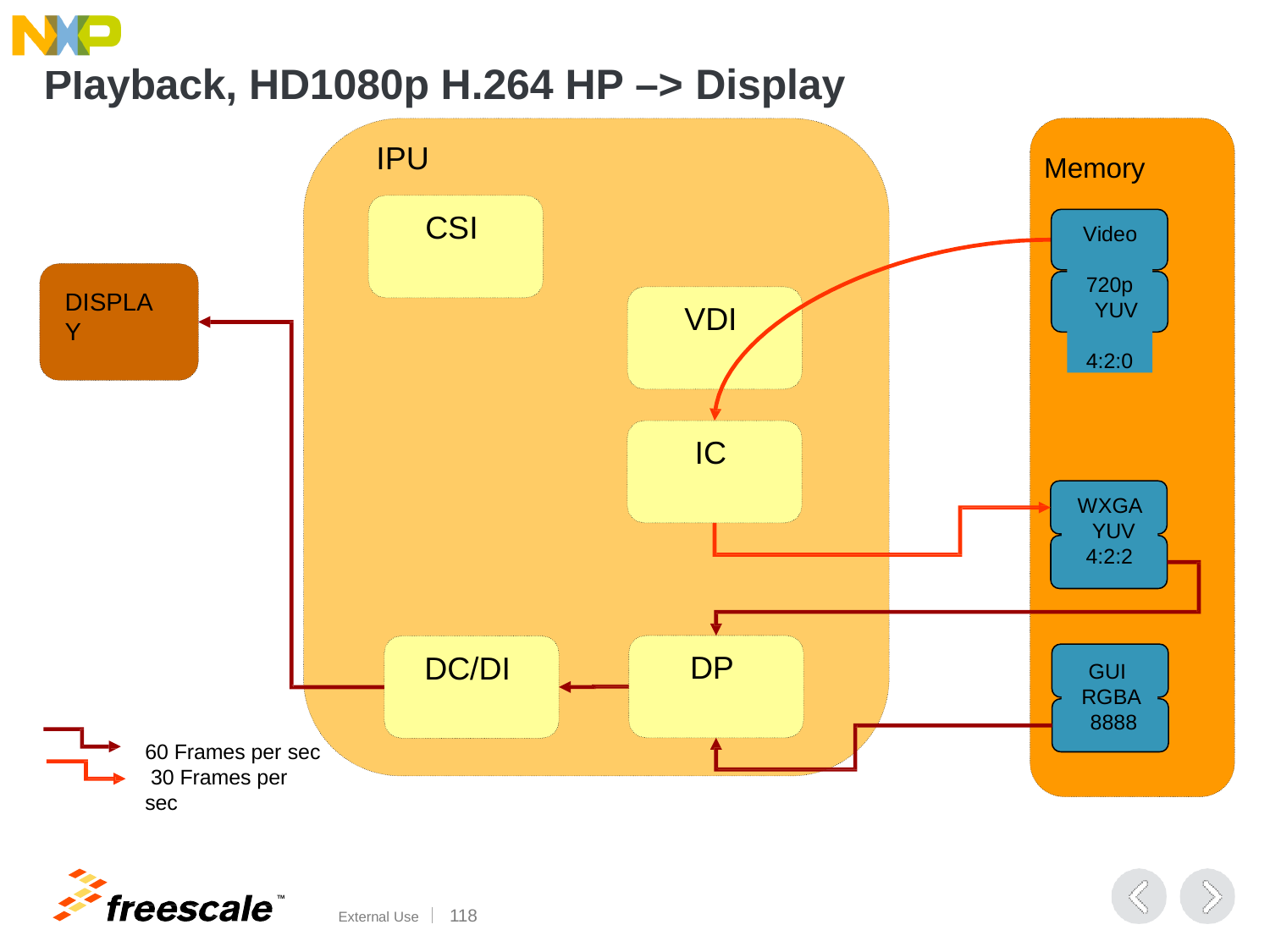

# Playback, HD1080p H.264 HP –> Display

IPU

Memory

CSI

Video  720p  YUV  4:2:0

DISPLAY

VDI

IC

WXGA  YUV  4:2:2

DP
DC/DI
GUI  RGBA  8888

60 Frames per sec  30 Frames per sec

TM
External Use	118